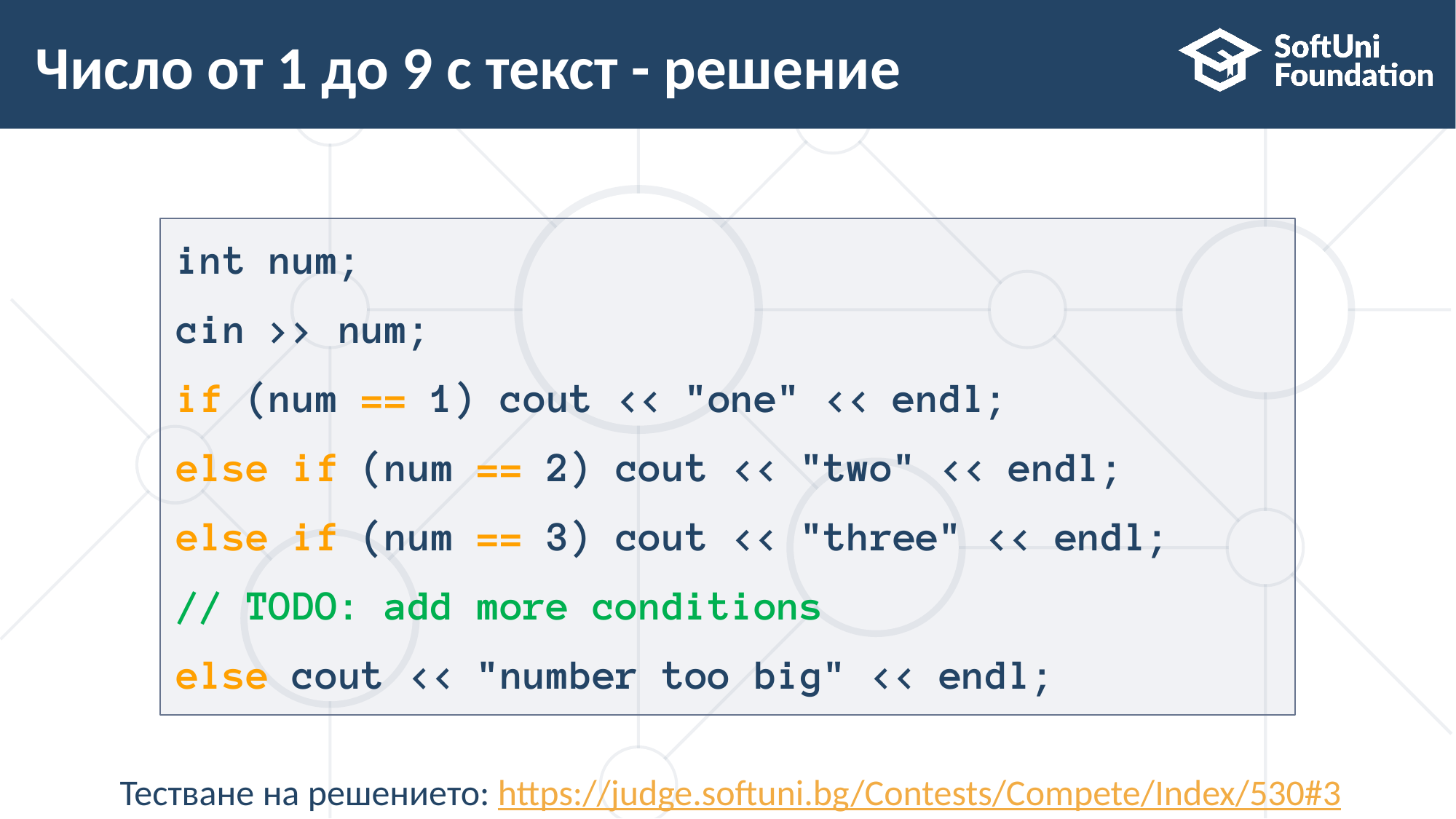

# Число от 1 до 9 с текст - решение
int num;
cin >> num;
if (num == 1) cout << "one" << endl;
else if (num == 2) cout << "two" << endl;
else if (num == 3) cout << "three" << endl;
// TODO: add more conditions
else cout << "number too big" << endl;
Тестване на решението: https://judge.softuni.bg/Contests/Compete/Index/530#3
34